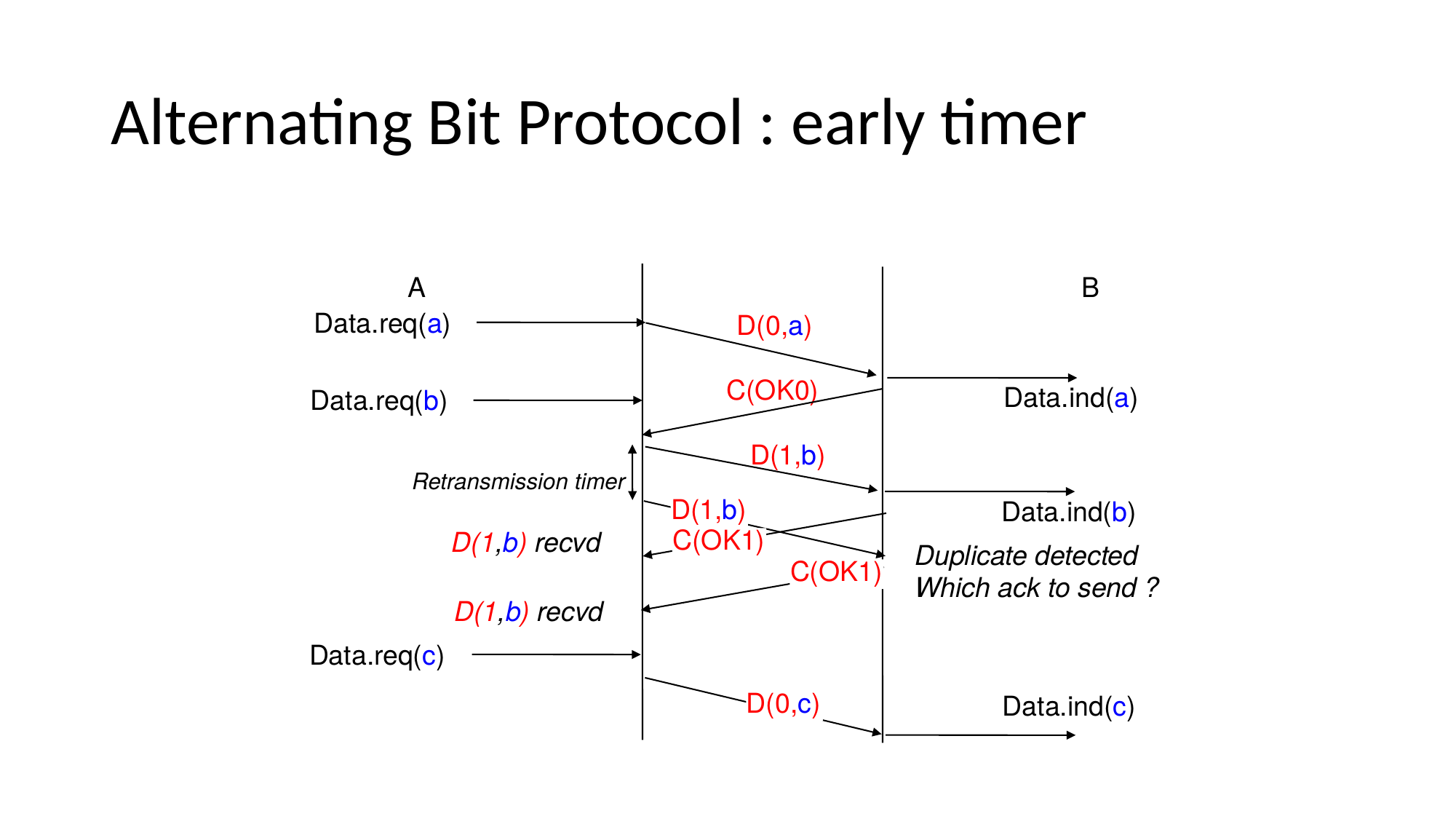

# Alternating Bit Protocol : early timer

A                                                                                      B
Data.req(a)
D(0,a)

Data.ind(a)
C(OK0)

Data.req(b)

D(1,b)

Data.ind(b)

Retransmission timer

D(1,b)

D(1,b) recvd

C(OK1)
Duplicate detected
Which ack to send ?

C(OK1)

D(1,b) recvd

Data.req(c)

D(0,c)
Data.ind(c)